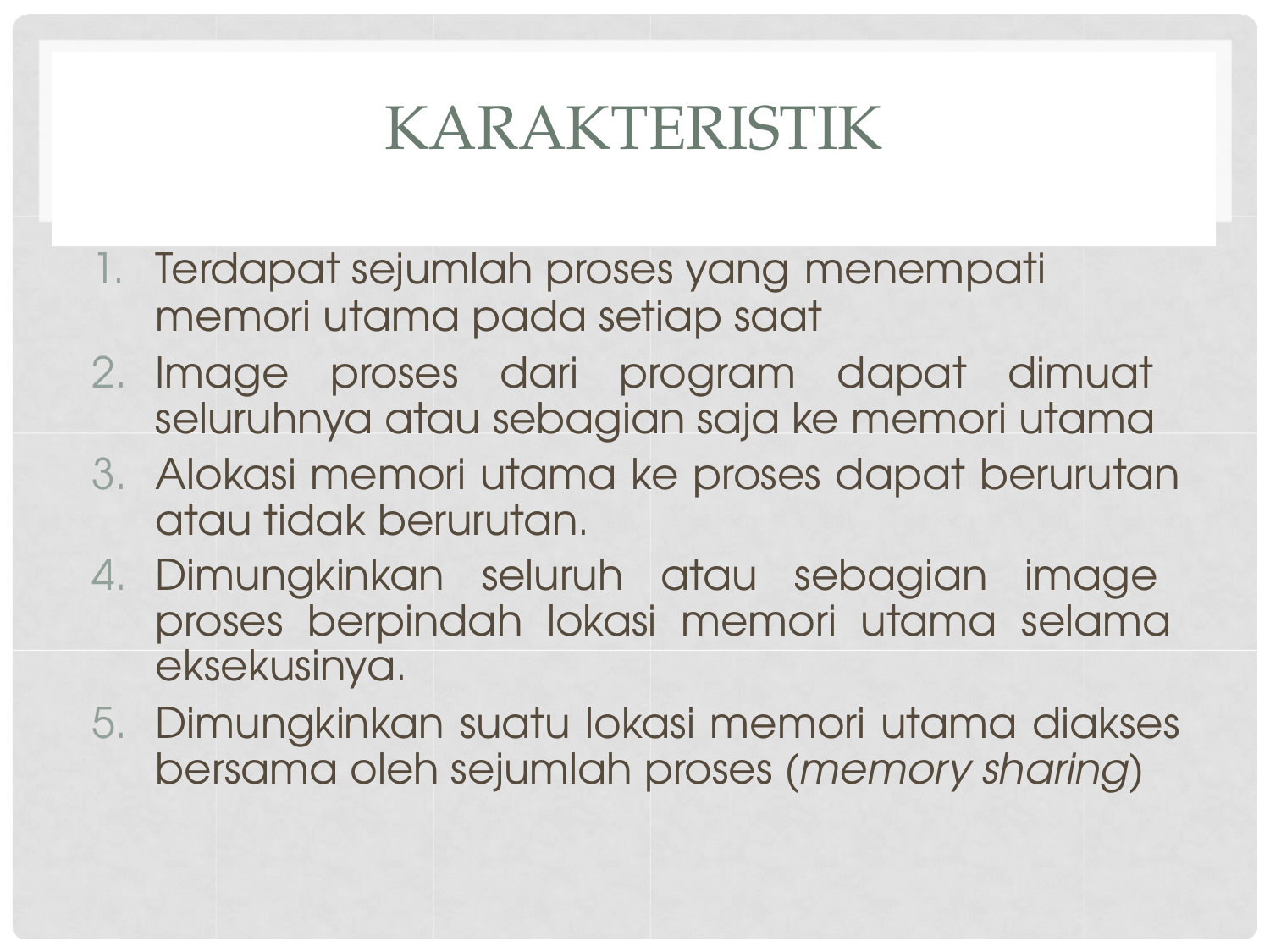

# KARAKTERISTIK
Terdapat sejumlah proses yang menempati
memori utama pada setiap saat
Image proses dari program dapat dimuat  seluruhnya atau sebagian saja ke memori utama
Alokasi memori utama ke proses dapat berurutan  atau tidak berurutan.
Dimungkinkan seluruh atau sebagian image  proses berpindah lokasi memori utama selama  eksekusinya.
Dimungkinkan suatu lokasi memori utama diakses  bersama oleh sejumlah proses (memory sharing)